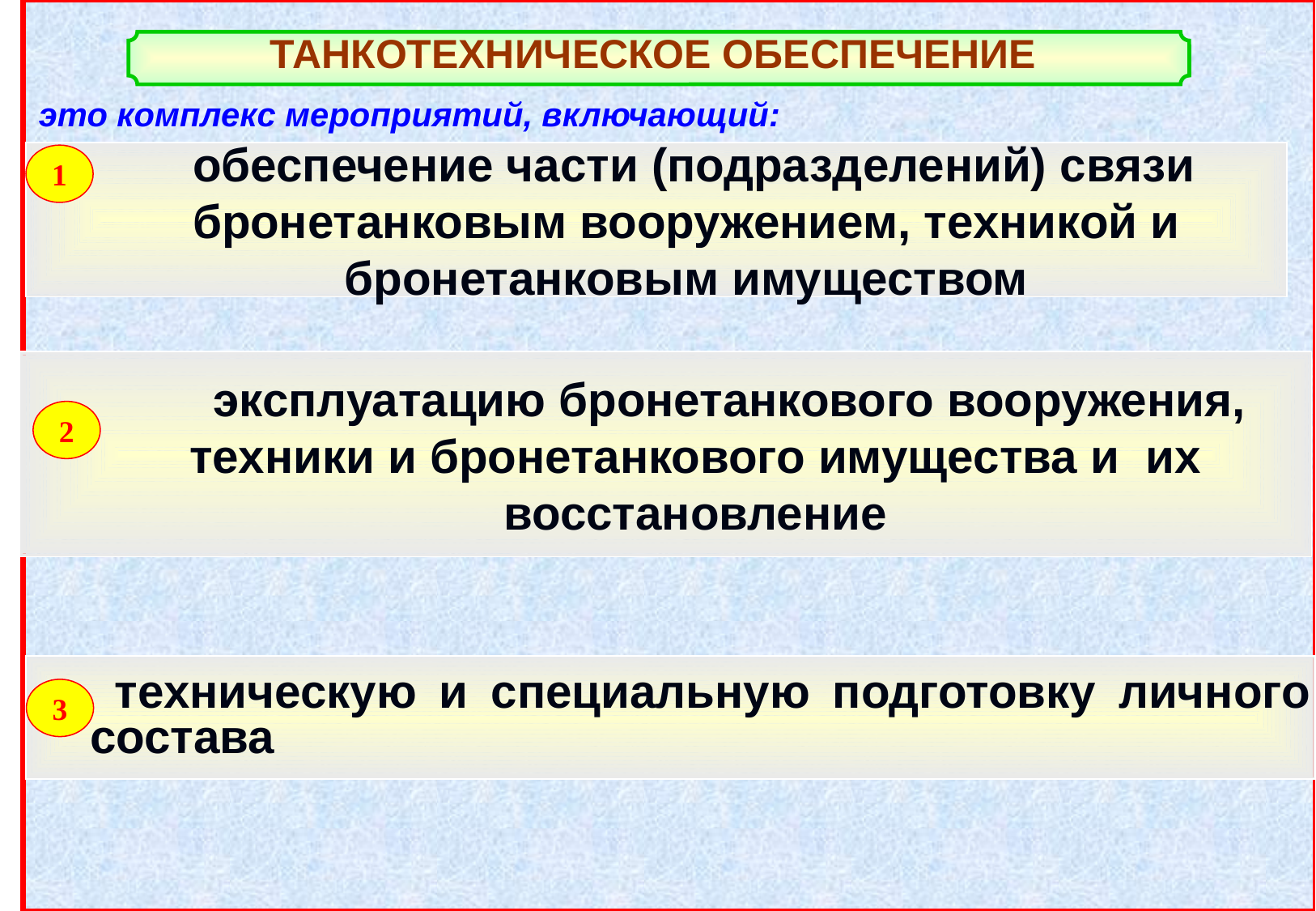

ТАНКОТЕХНИЧЕСКОЕ ОБЕСПЕЧЕНИЕ
это комплекс мероприятий, включающий:
 обеспечение части (подразделений) связи бронетанковым вооружением, техникой и бронетанковым имуществом
1
     эксплуатацию бронетанкового вооружения, техники и бронетанкового имущества и  их восстановление
2
 техническую и специальную подготовку личного состава
3